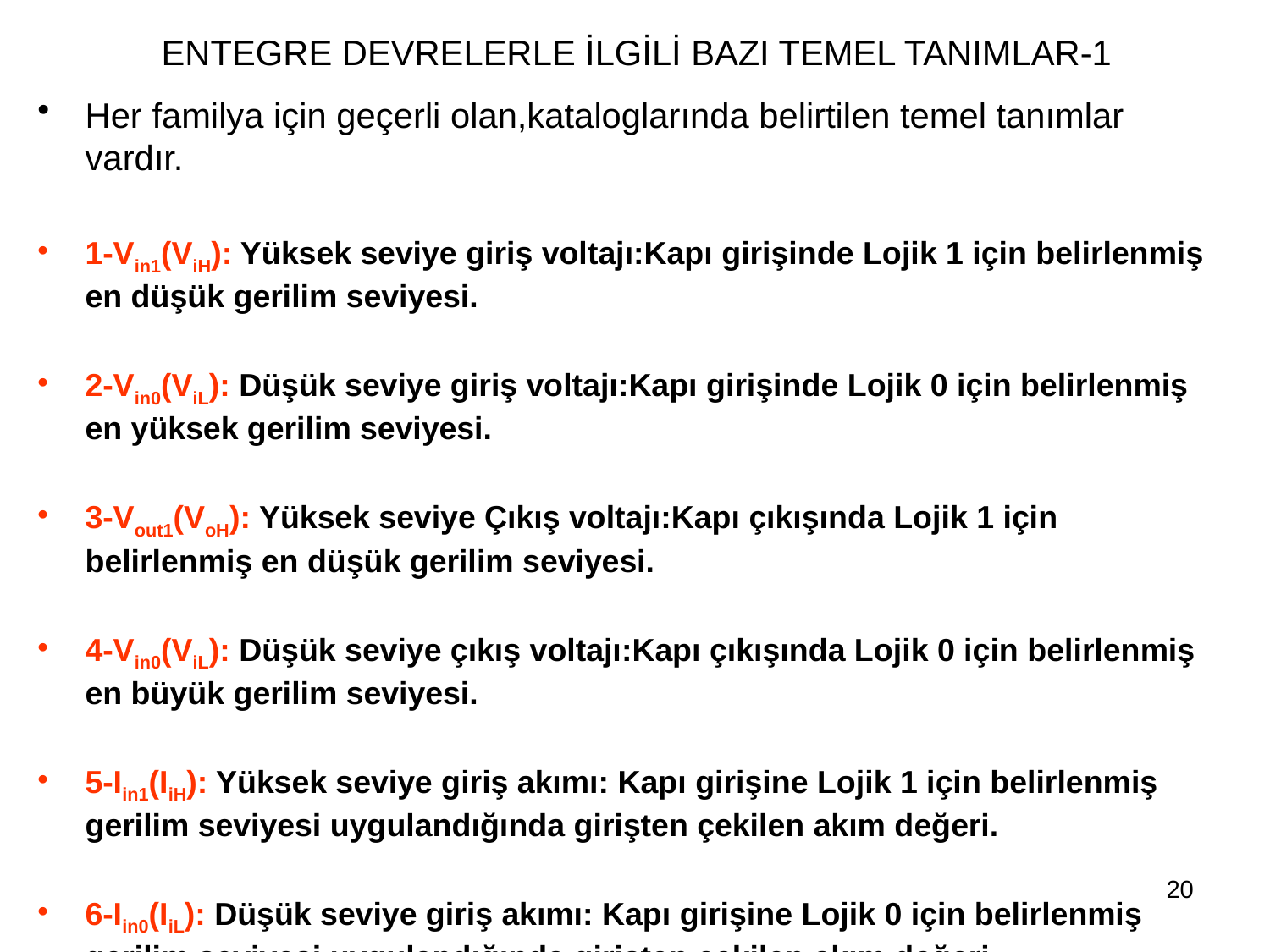

# ENTEGRE DEVRELERLE İLGİLİ BAZI TEMEL TANIMLAR-1
Her familya için geçerli olan,kataloglarında belirtilen temel tanımlar vardır.

1-Vin1(ViH): Yüksek seviye giriş voltajı:Kapı girişinde Lojik 1 için belirlenmiş en düşük gerilim seviyesi.

2-Vin0(ViL): Düşük seviye giriş voltajı:Kapı girişinde Lojik 0 için belirlenmiş en yüksek gerilim seviyesi.

3-Vout1(VoH): Yüksek seviye Çıkış voltajı:Kapı çıkışında Lojik 1 için belirlenmiş en düşük gerilim seviyesi.

4-Vin0(ViL): Düşük seviye çıkış voltajı:Kapı çıkışında Lojik 0 için belirlenmiş en büyük gerilim seviyesi.

5-Iin1(IiH): Yüksek seviye giriş akımı: Kapı girişine Lojik 1 için belirlenmiş gerilim seviyesi uygulandığında girişten çekilen akım değeri.

6-Iin0(IiL): Düşük seviye giriş akımı: Kapı girişine Lojik 0 için belirlenmiş gerilim seviyesi uygulandığında girişten çekilen akım değeri.

20